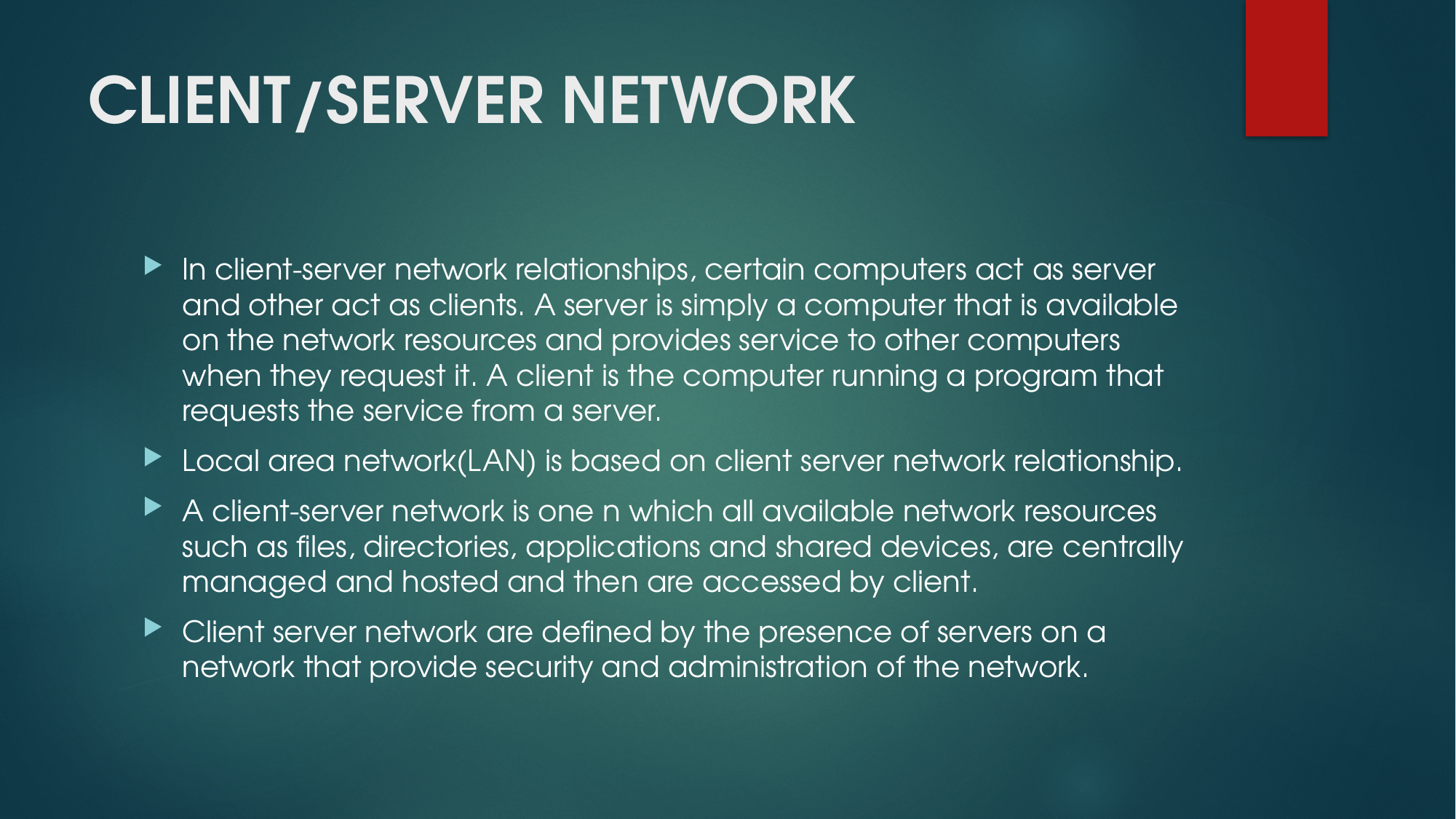

# CLIENT/SERVER NETWORK
In client-server network relationships, certain computers act as server and other act as clients. A server is simply a computer that is available on the network resources and provides service to other computers when they request it. A client is the computer running a program that requests the service from a server.
Local area network(LAN) is based on client server network relationship.
A client-server network is one n which all available network resources such as files, directories, applications and shared devices, are centrally managed and hosted and then are accessed by client.
Client server network are defined by the presence of servers on a network that provide security and administration of the network.